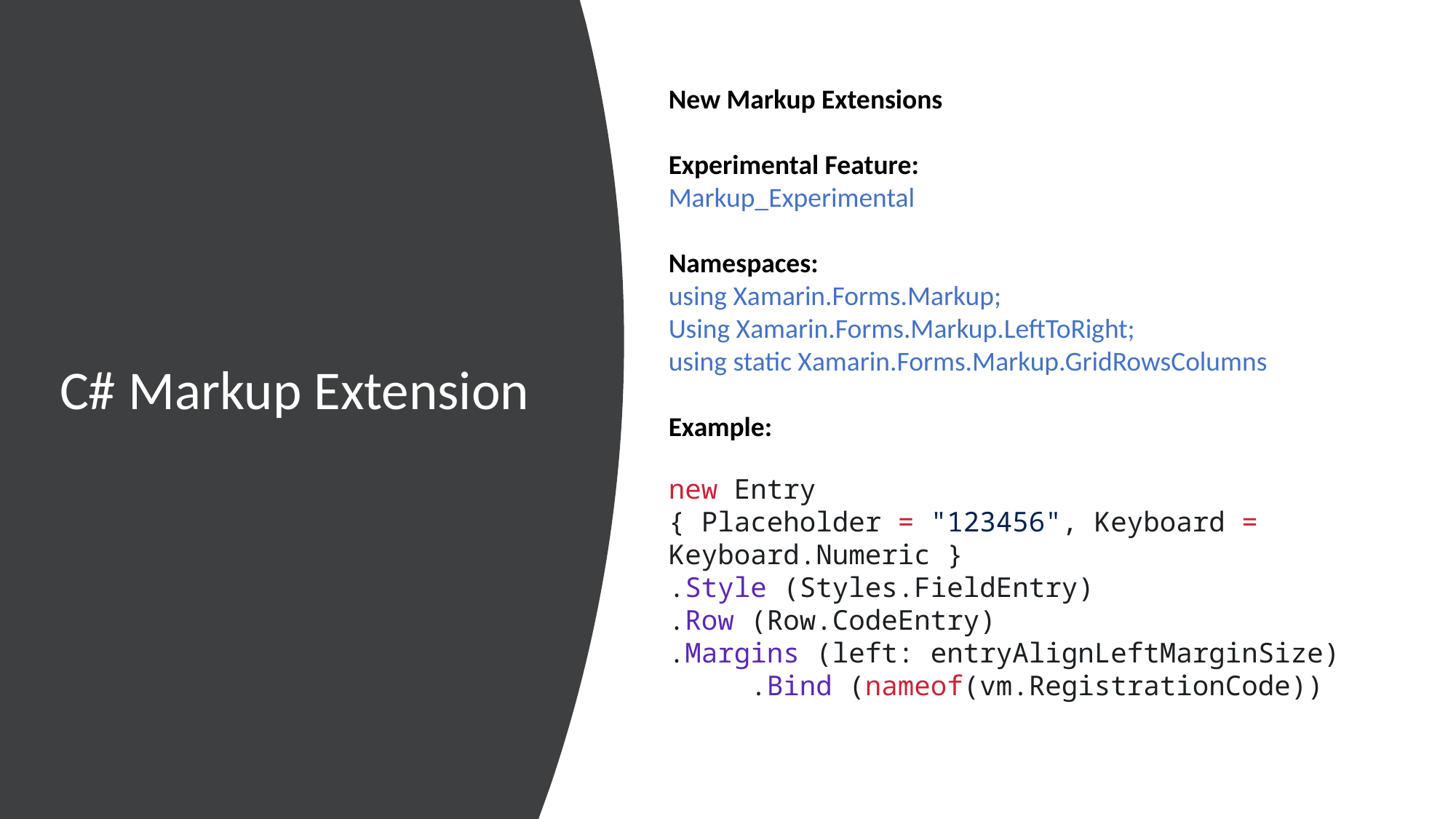

New Markup Extensions

Experimental Feature:
Markup_Experimental

Namespaces:
using Xamarin.Forms.Markup;
Using Xamarin.Forms.Markup.LeftToRight;
using static Xamarin.Forms.Markup.GridRowsColumns

Example:

# C# Markup Extension
new Entry
{ Placeholder = "123456", Keyboard = Keyboard.Numeric }
.Style (Styles.FieldEntry)
.Row (Row.CodeEntry)
.Margins (left: entryAlignLeftMarginSize)           .Bind (nameof(vm.RegistrationCode))